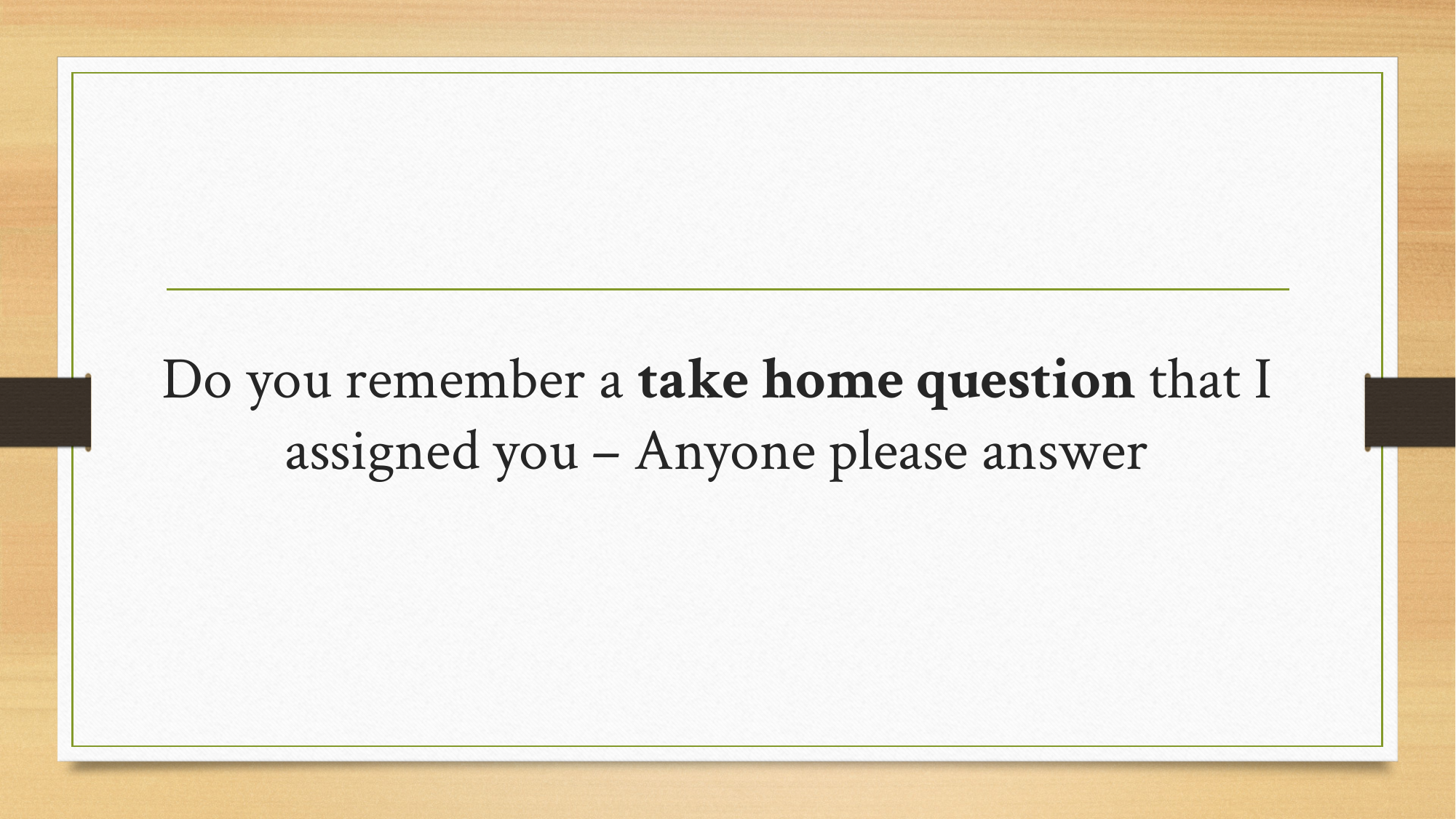

# Do you remember a take home question that I assigned you – Anyone please answer